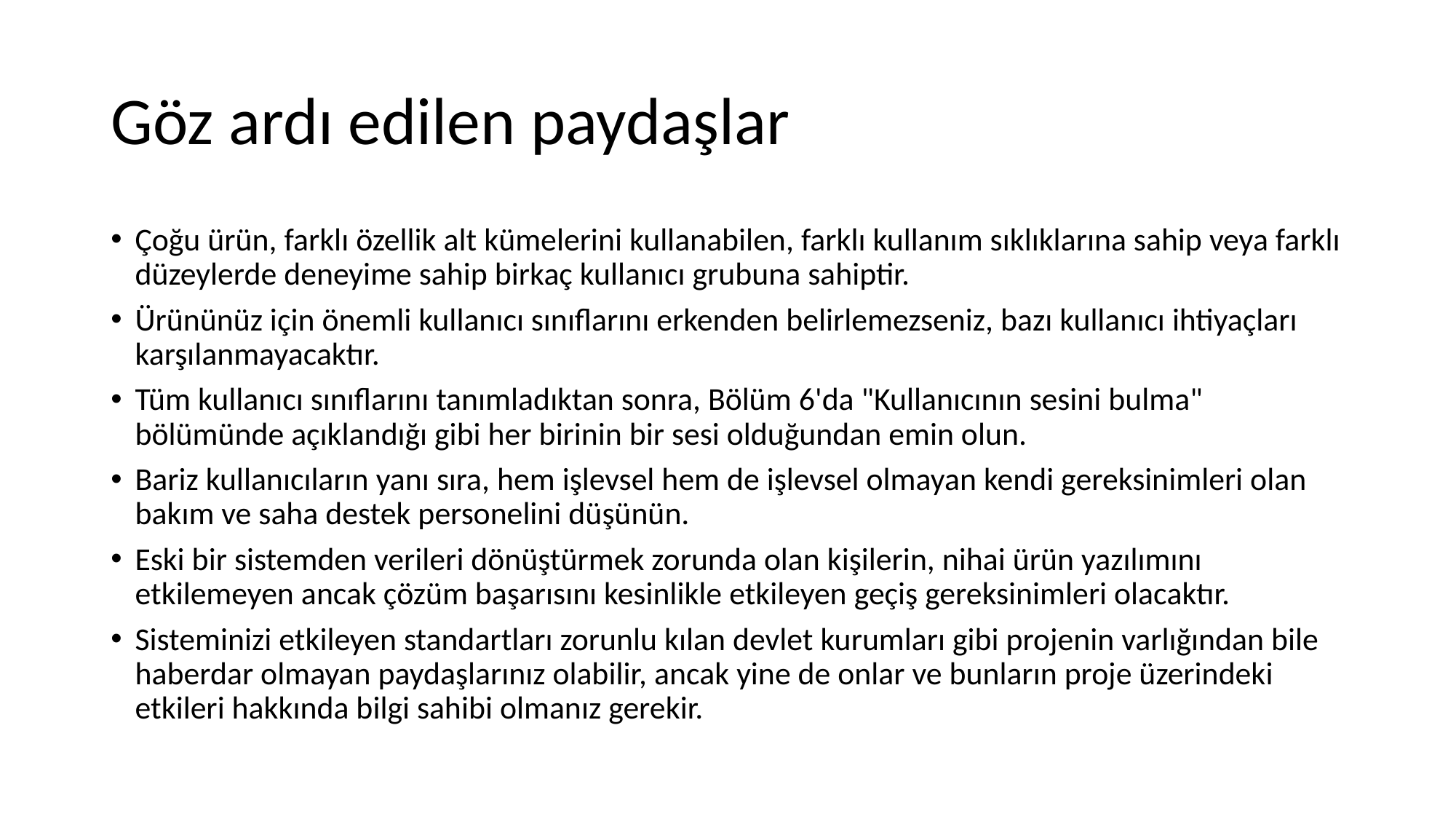

# Göz ardı edilen paydaşlar
Çoğu ürün, farklı özellik alt kümelerini kullanabilen, farklı kullanım sıklıklarına sahip veya farklı düzeylerde deneyime sahip birkaç kullanıcı grubuna sahiptir.
Ürününüz için önemli kullanıcı sınıflarını erkenden belirlemezseniz, bazı kullanıcı ihtiyaçları karşılanmayacaktır.
Tüm kullanıcı sınıflarını tanımladıktan sonra, Bölüm 6'da "Kullanıcının sesini bulma" bölümünde açıklandığı gibi her birinin bir sesi olduğundan emin olun.
Bariz kullanıcıların yanı sıra, hem işlevsel hem de işlevsel olmayan kendi gereksinimleri olan bakım ve saha destek personelini düşünün.
Eski bir sistemden verileri dönüştürmek zorunda olan kişilerin, nihai ürün yazılımını etkilemeyen ancak çözüm başarısını kesinlikle etkileyen geçiş gereksinimleri olacaktır.
Sisteminizi etkileyen standartları zorunlu kılan devlet kurumları gibi projenin varlığından bile haberdar olmayan paydaşlarınız olabilir, ancak yine de onlar ve bunların proje üzerindeki etkileri hakkında bilgi sahibi olmanız gerekir.